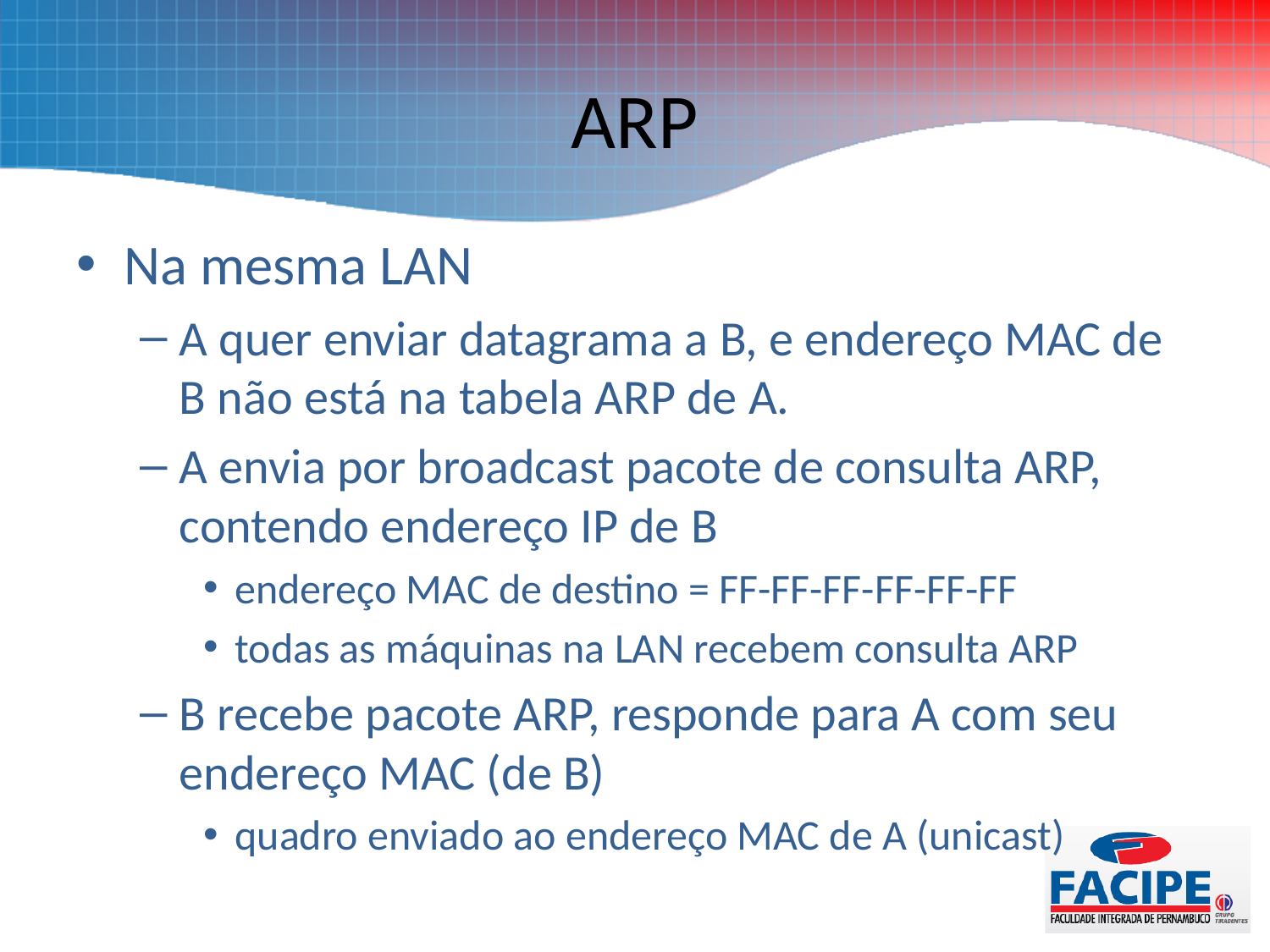

# ARP
Na mesma LAN
A quer enviar datagrama a B, e endereço MAC de B não está na tabela ARP de A.
A envia por broadcast pacote de consulta ARP, contendo endereço IP de B
endereço MAC de destino = FF-FF-FF-FF-FF-FF
todas as máquinas na LAN recebem consulta ARP
B recebe pacote ARP, responde para A com seu endereço MAC (de B)
quadro enviado ao endereço MAC de A (unicast)